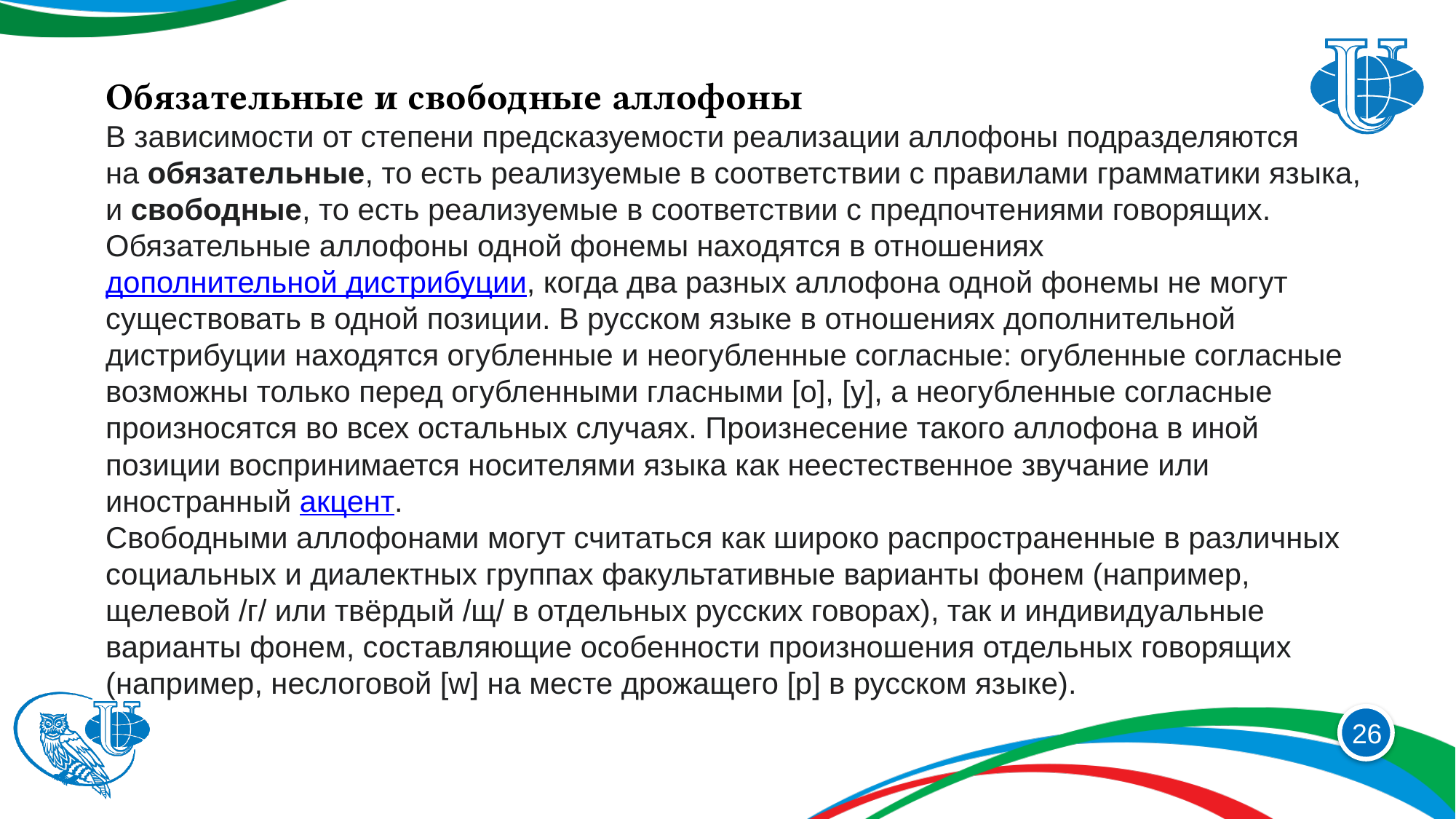

Обязательные и свободные аллофоны
В зависимости от степени предсказуемости реализации аллофоны подразделяются на обязательные, то есть реализуемые в соответствии с правилами грамматики языка, и свободные, то есть реализуемые в соответствии с предпочтениями говорящих.
Обязательные аллофоны одной фонемы находятся в отношениях дополнительной дистрибуции, когда два разных аллофона одной фонемы не могут существовать в одной позиции. В русском языке в отношениях дополнительной дистрибуции находятся огубленные и неогубленные согласные: огубленные согласные возможны только перед огубленными гласными [о], [у], а неогубленные согласные произносятся во всех остальных случаях. Произнесение такого аллофона в иной позиции воспринимается носителями языка как неестественное звучание или иностранный акцент.
Свободными аллофонами могут считаться как широко распространенные в различных социальных и диалектных группах факультативные варианты фонем (например, щелевой /г/ или твёрдый /щ/ в отдельных русских говорах), так и индивидуальные варианты фонем, составляющие особенности произношения отдельных говорящих (например, неслоговой [w] на месте дрожащего [р] в русском языке).